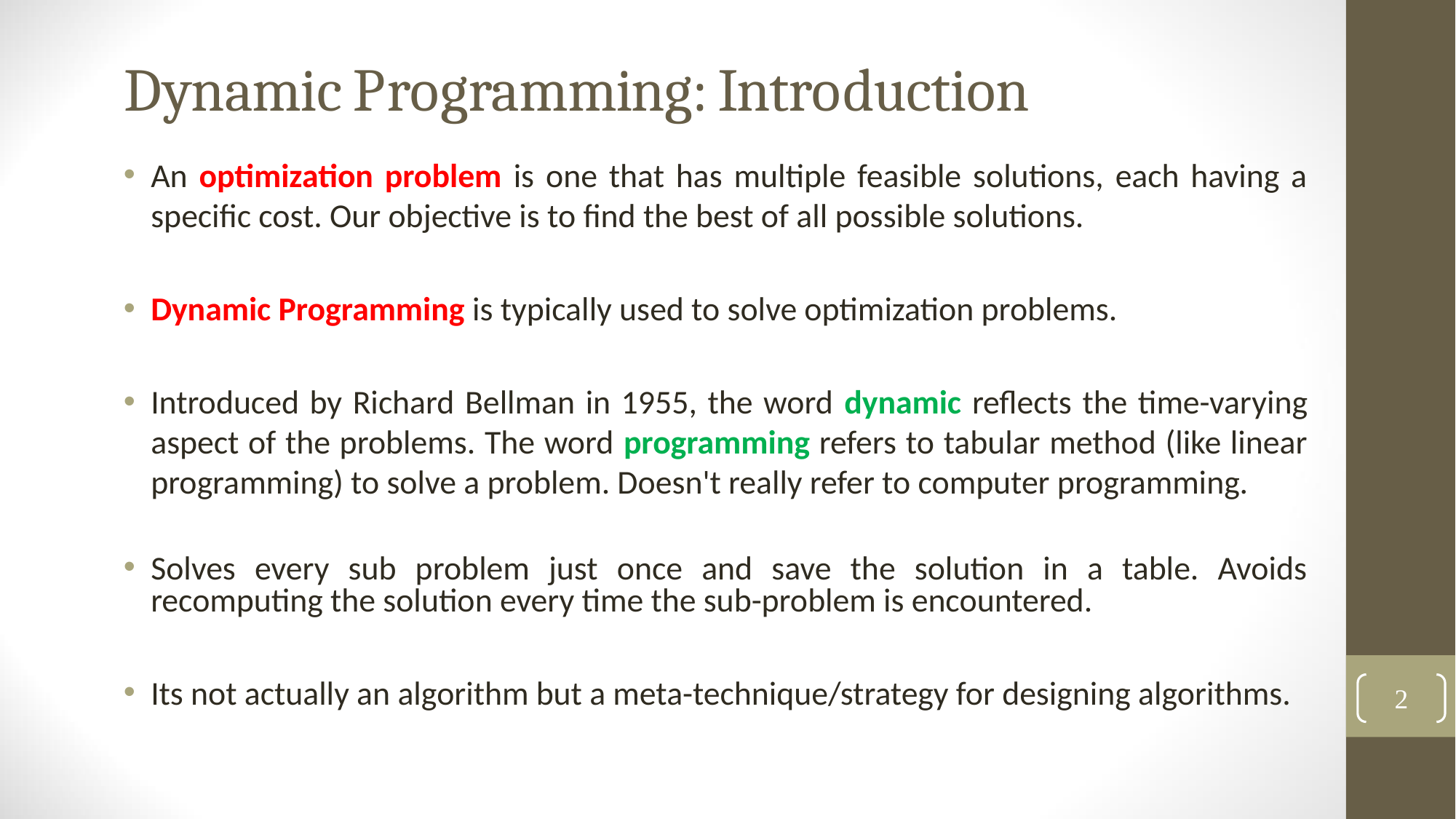

# Dynamic Programming: Introduction
An optimization problem is one that has multiple feasible solutions, each having a specific cost. Our objective is to find the best of all possible solutions.

Dynamic Programming is typically used to solve optimization problems.

Introduced by Richard Bellman in 1955, the word dynamic reflects the time-varying aspect of the problems. The word programming refers to tabular method (like linear programming) to solve a problem. Doesn't really refer to computer programming.

Solves every sub problem just once and save the solution in a table. Avoids recomputing the solution every time the sub-problem is encountered.

Its not actually an algorithm but a meta-technique/strategy for designing algorithms.

2